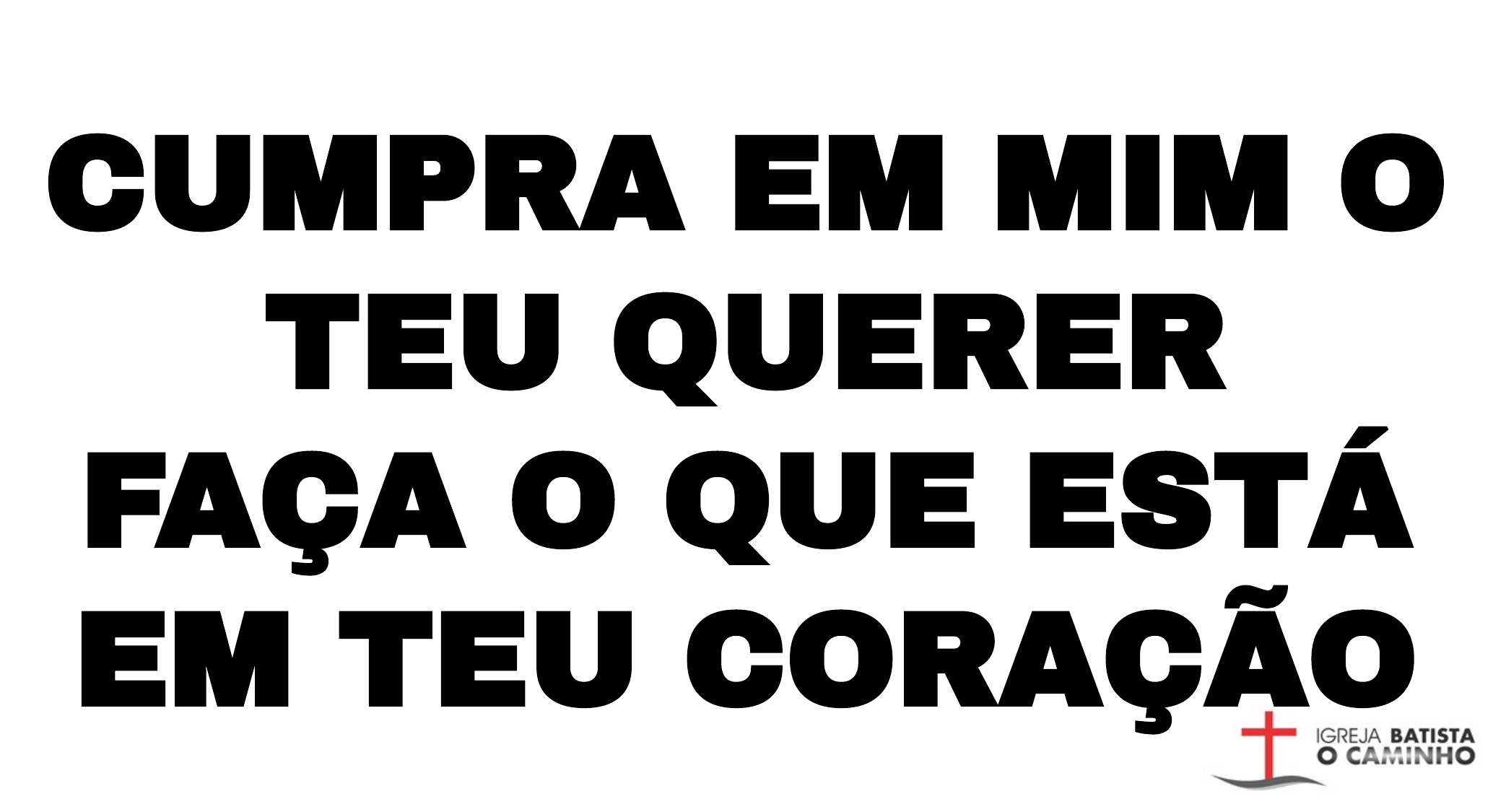

CUMPRA EM MIM O TEU QUERER
FAÇA O QUE ESTÁ EM TEU CORAÇÃO